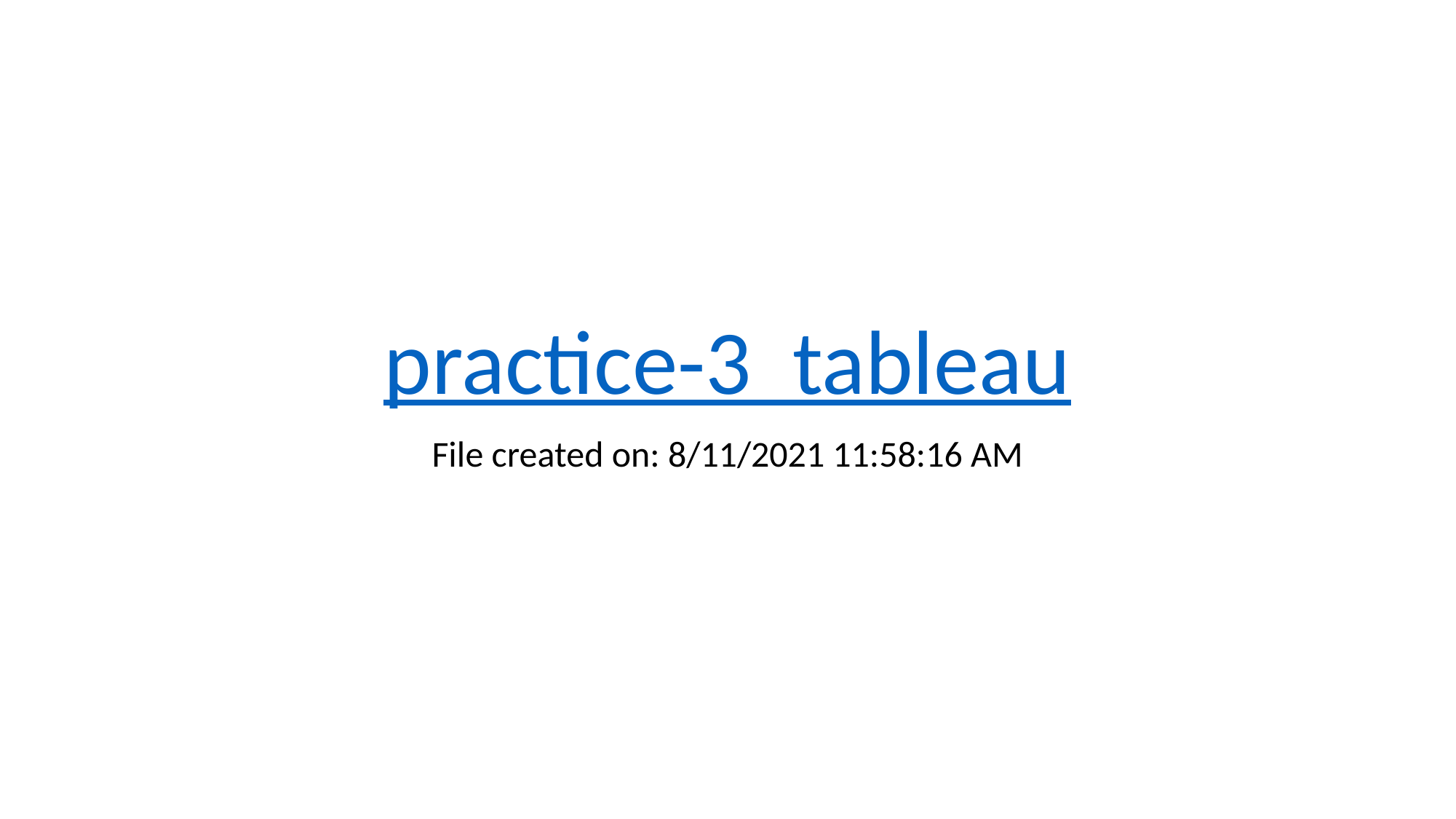

# practice-3  tableau
File created on: 8/11/2021 11:58:16 AM